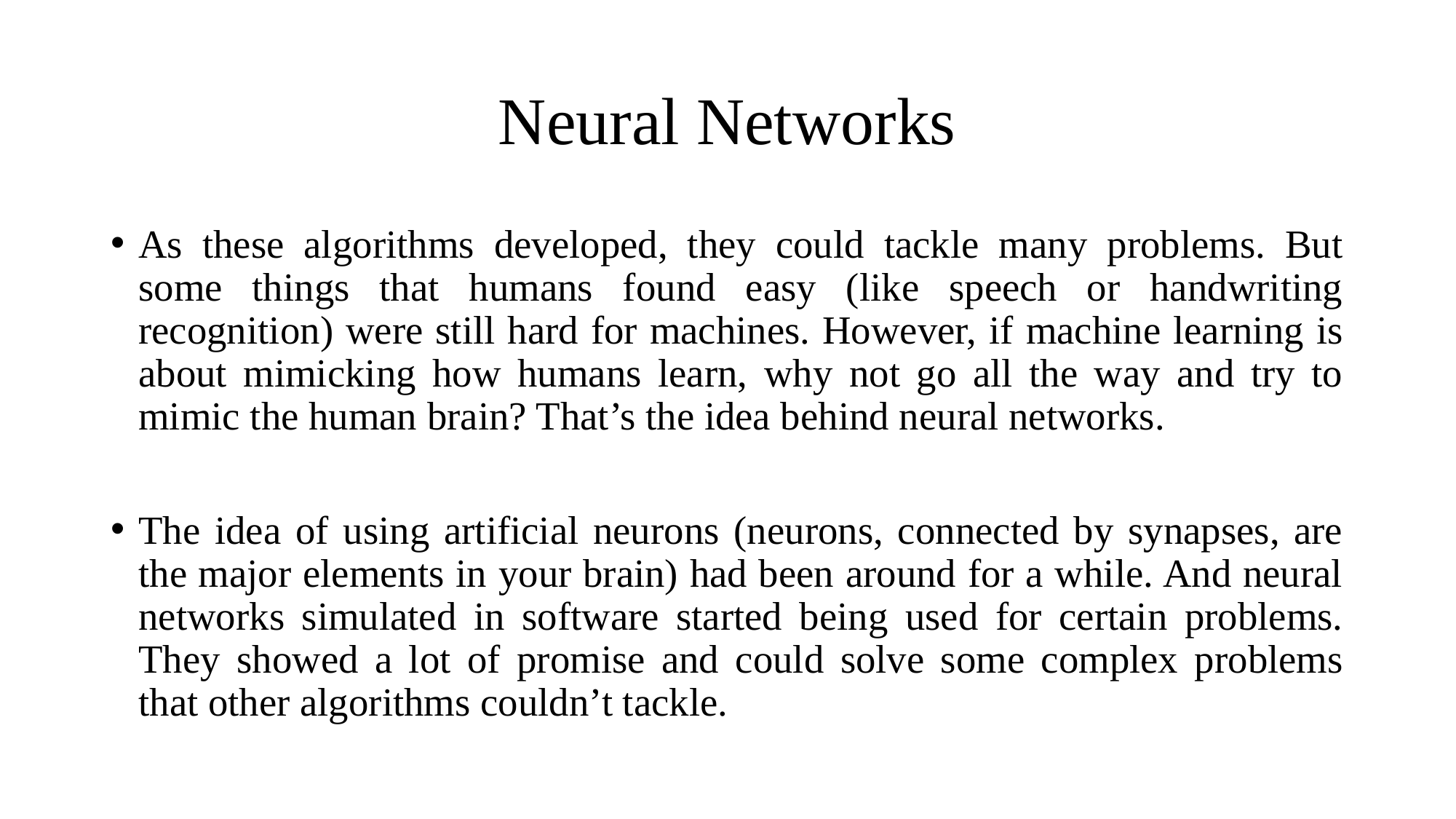

# Neural Networks
As these algorithms developed, they could tackle many problems. But some things that humans found easy (like speech or handwriting recognition) were still hard for machines. However, if machine learning is about mimicking how humans learn, why not go all the way and try to mimic the human brain? That’s the idea behind neural networks.

The idea of using artificial neurons (neurons, connected by synapses, are the major elements in your brain) had been around for a while. And neural networks simulated in software started being used for certain problems. They showed a lot of promise and could solve some complex problems that other algorithms couldn’t tackle.